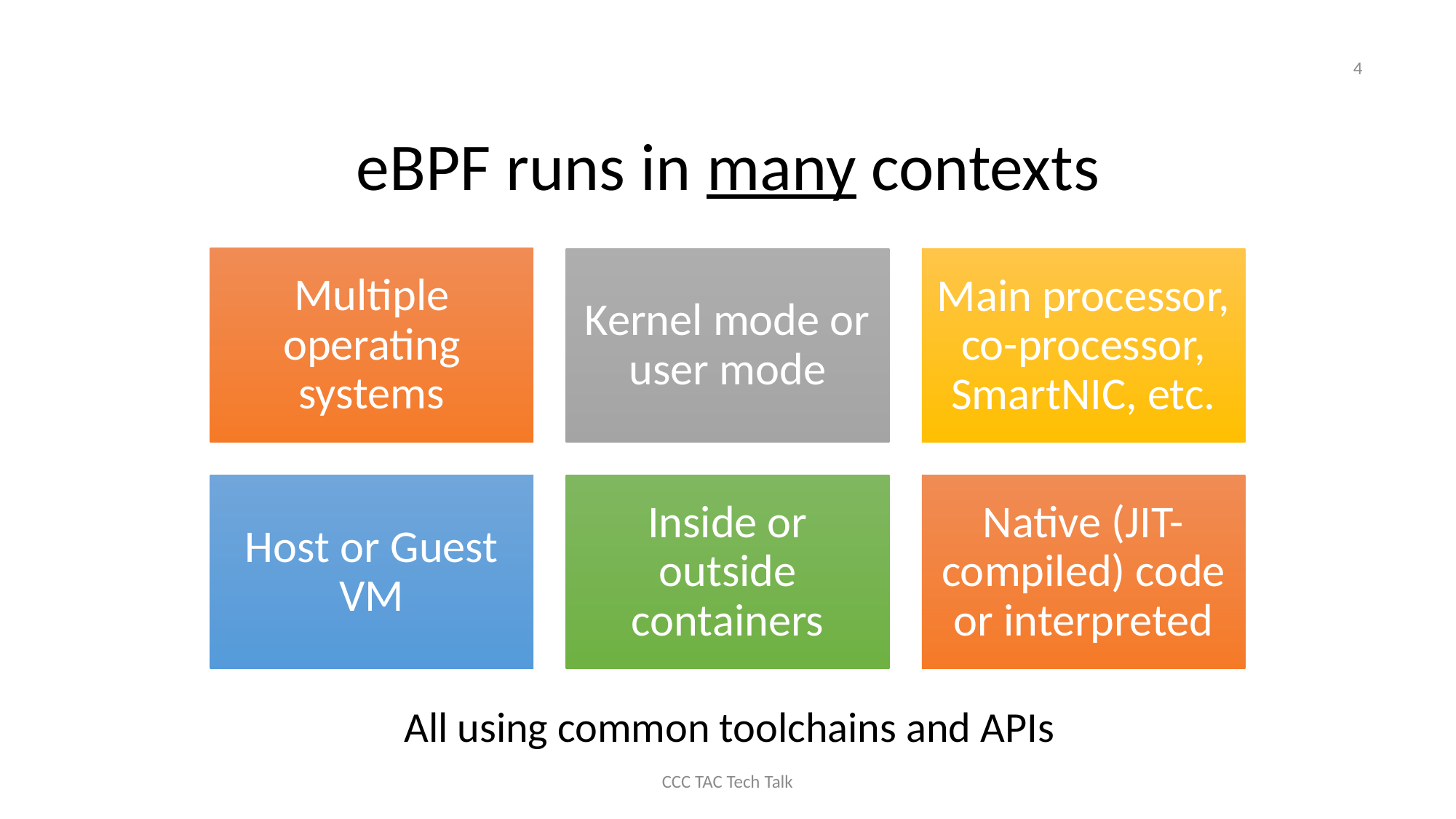

4
# eBPF runs in many contexts
Multiple operating systems
Kernel mode or user mode
Main processor, co-processor, SmartNIC, etc.
Host or Guest VM
Inside or outside containers
Native (JIT-compiled) code or interpreted
All using common toolchains and APIs
CCC TAC Tech Talk